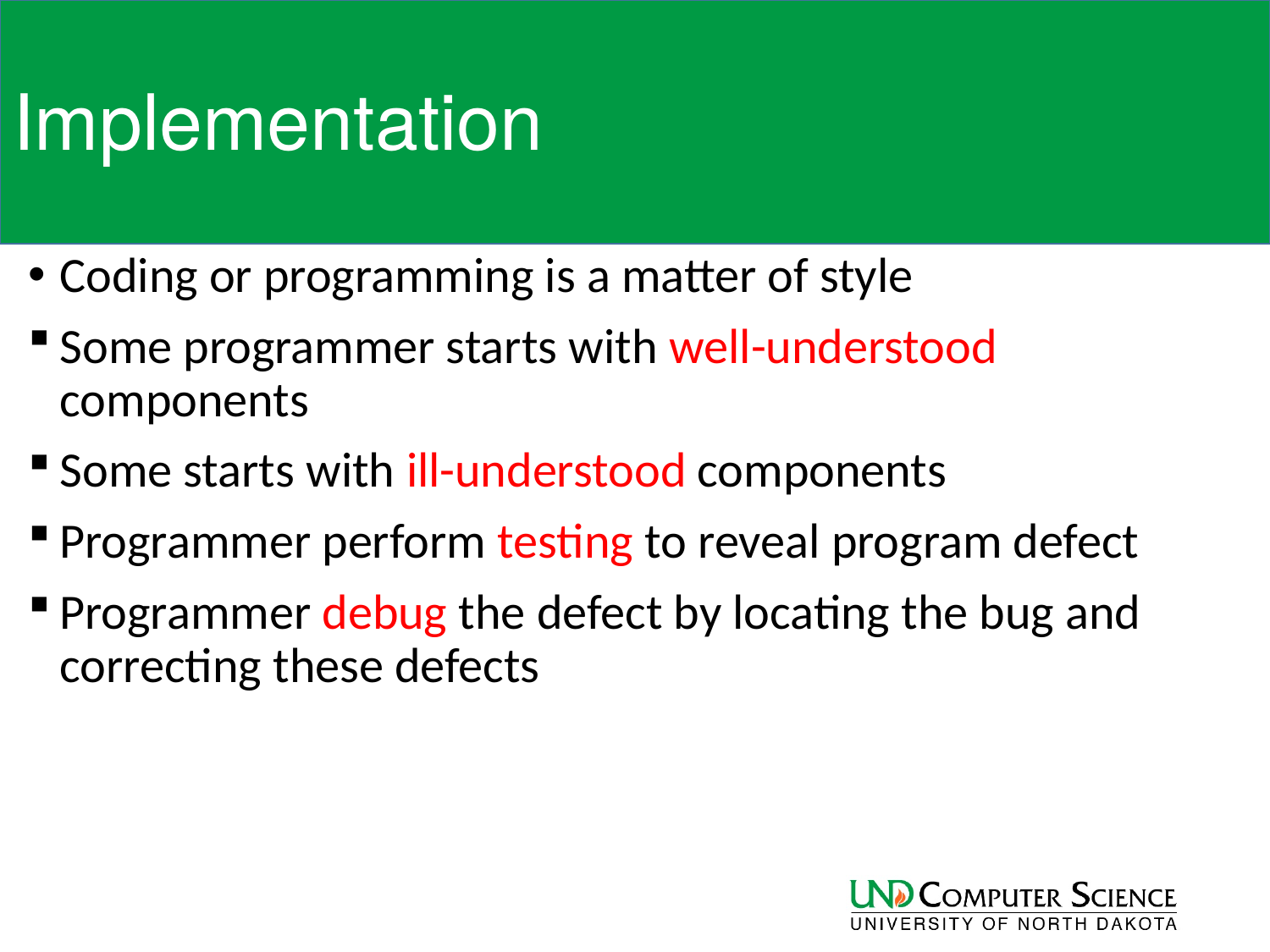

# Implementation
Coding or programming is a matter of style
Some programmer starts with well-understood components
Some starts with ill-understood components
Programmer perform testing to reveal program defect
Programmer debug the defect by locating the bug and correcting these defects